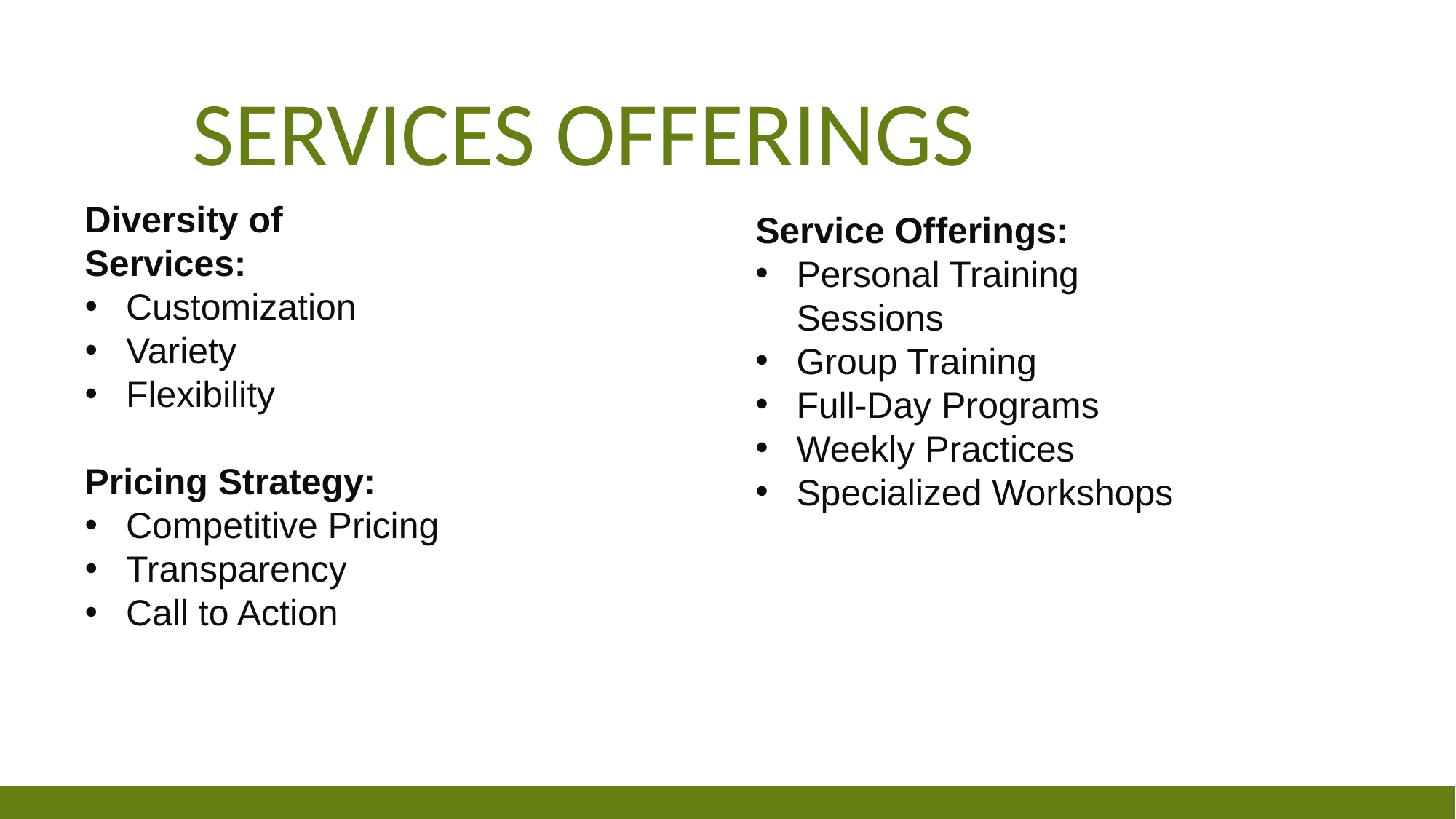

# Services Offerings
Diversity of Services:
Customization
Variety
Flexibility

Pricing Strategy:
Competitive Pricing
Transparency
Call to Action
Service Offerings:
Personal Training Sessions
Group Training
Full-Day Programs
Weekly Practices
Specialized Workshops